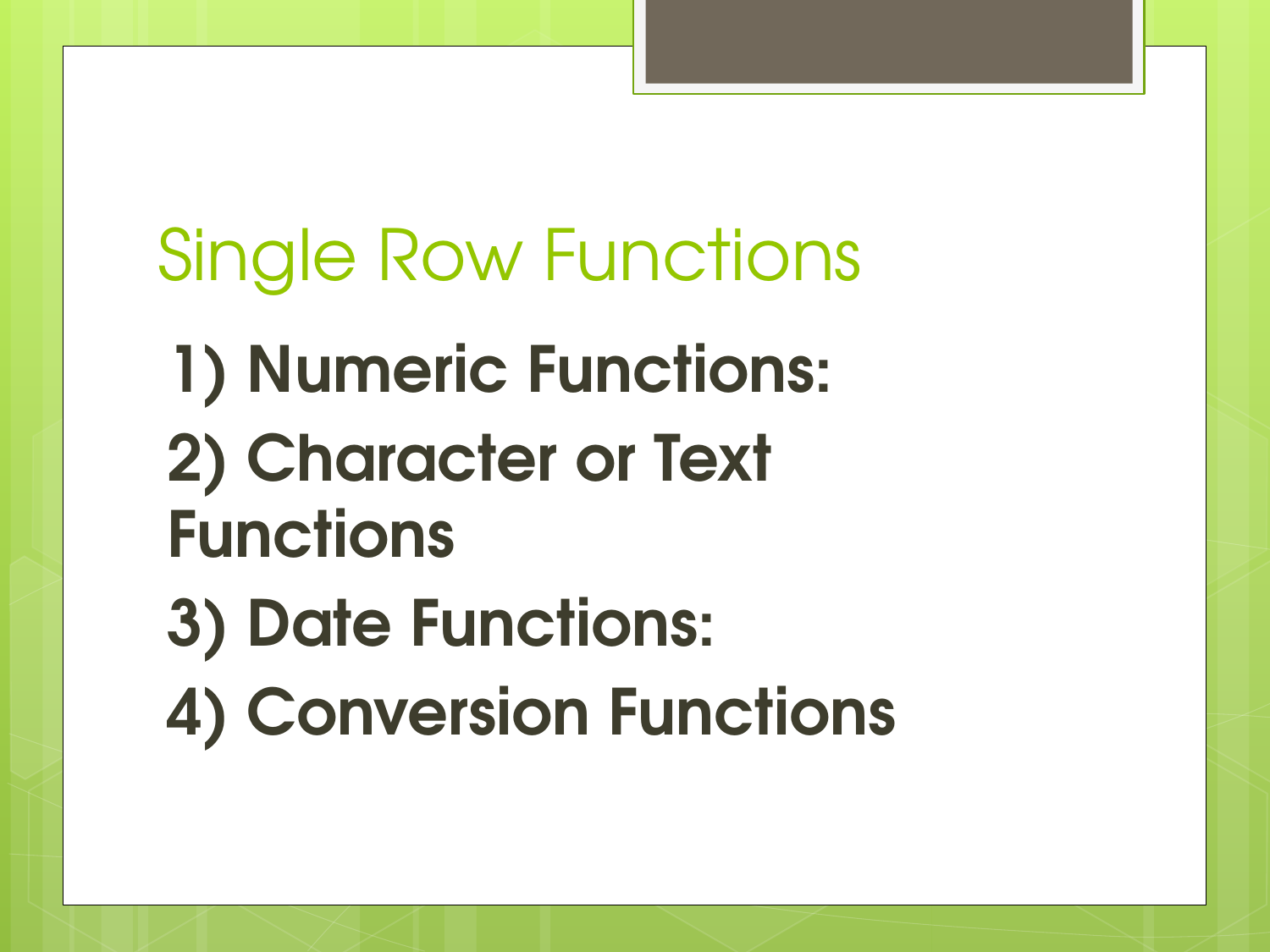

# Single Row Functions
1) Numeric Functions:
2) Character or Text Functions
3) Date Functions:
4) Conversion Functions